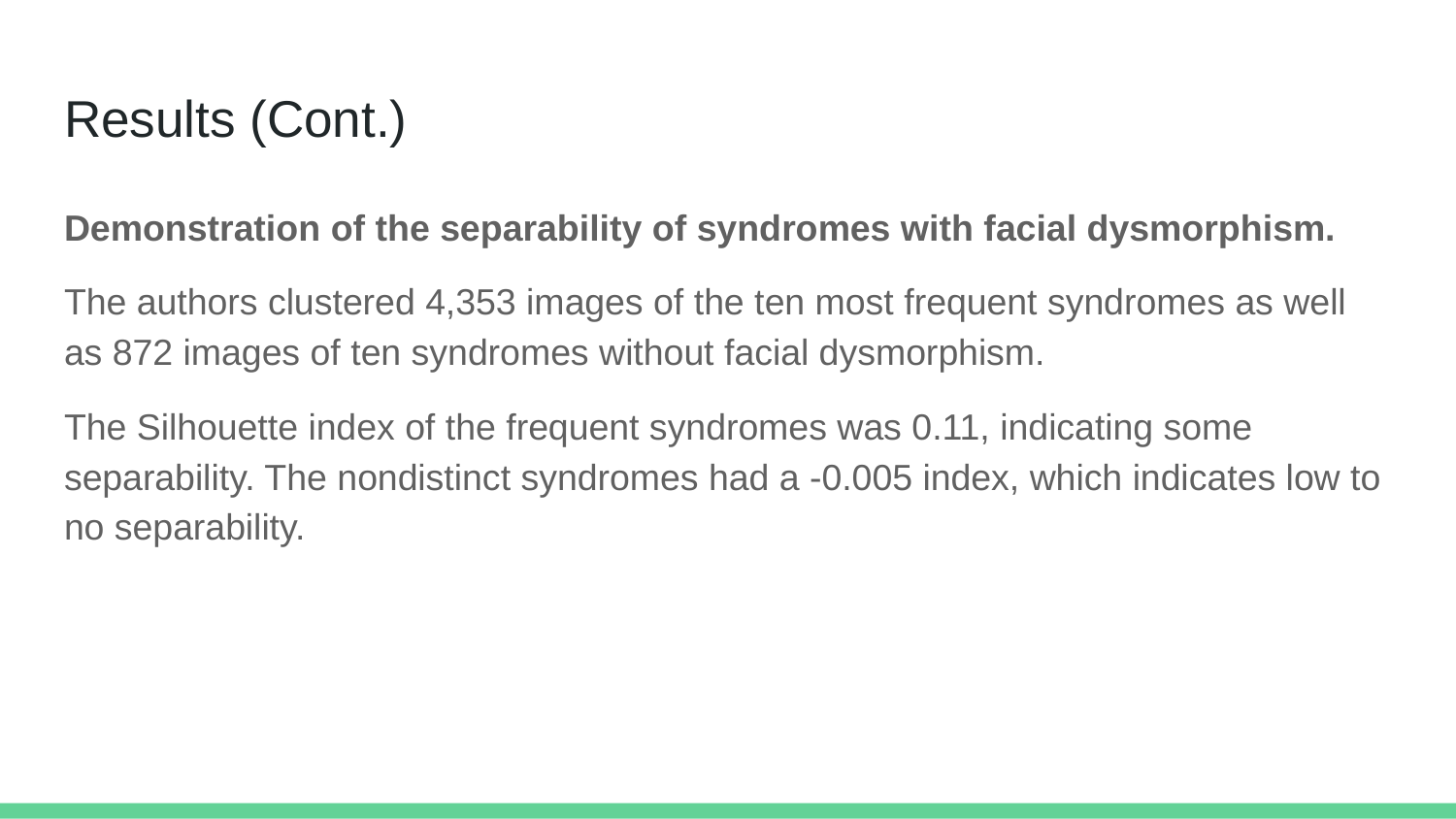

# Results (Cont.)
Demonstration of the separability of syndromes with facial dysmorphism.
The authors clustered 4,353 images of the ten most frequent syndromes as well as 872 images of ten syndromes without facial dysmorphism.
The Silhouette index of the frequent syndromes was 0.11, indicating some separability. The nondistinct syndromes had a -0.005 index, which indicates low to no separability.